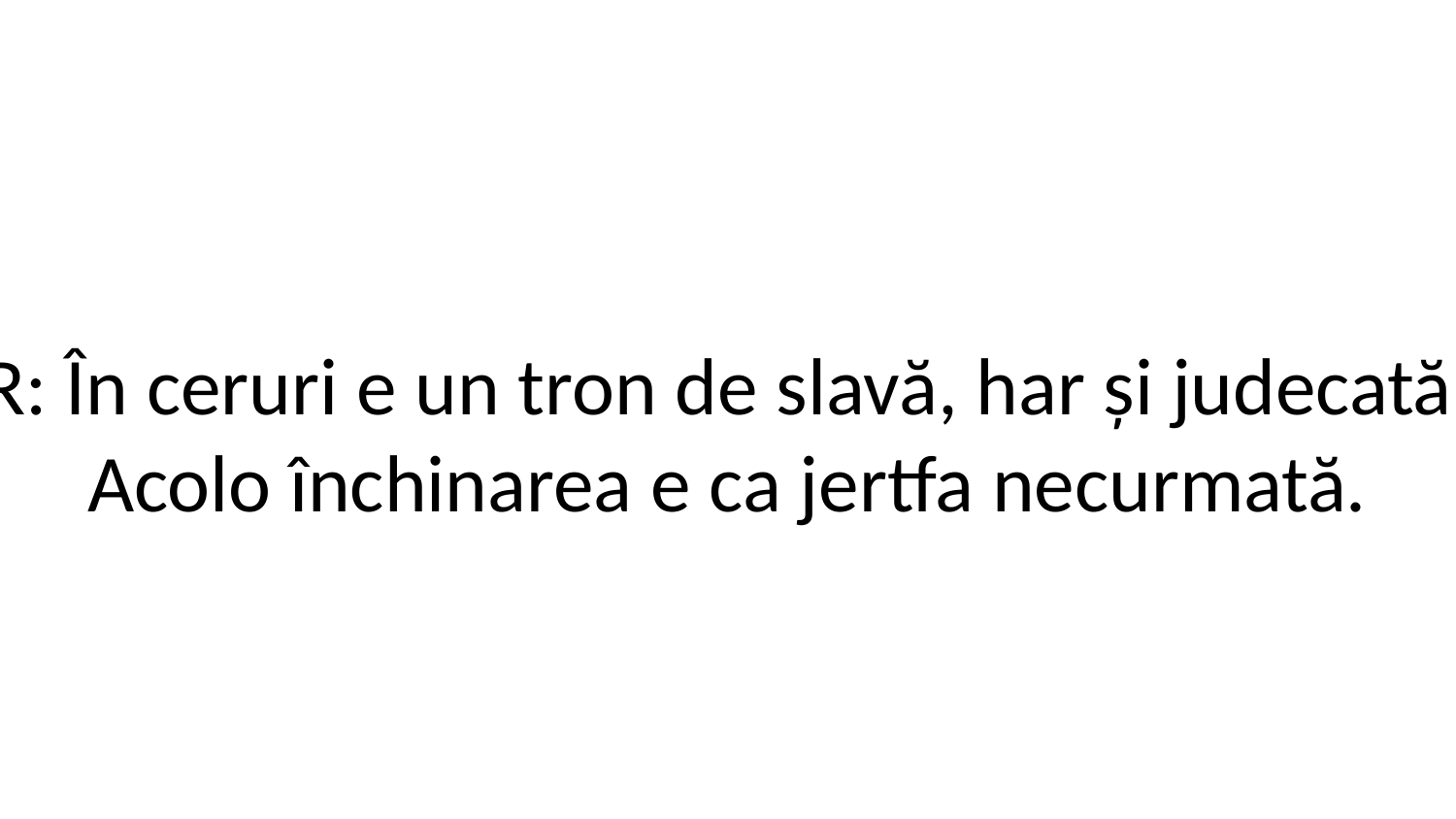

R: În ceruri e un tron de slavă, har și judecată,
Acolo închinarea e ca jertfa necurmată.